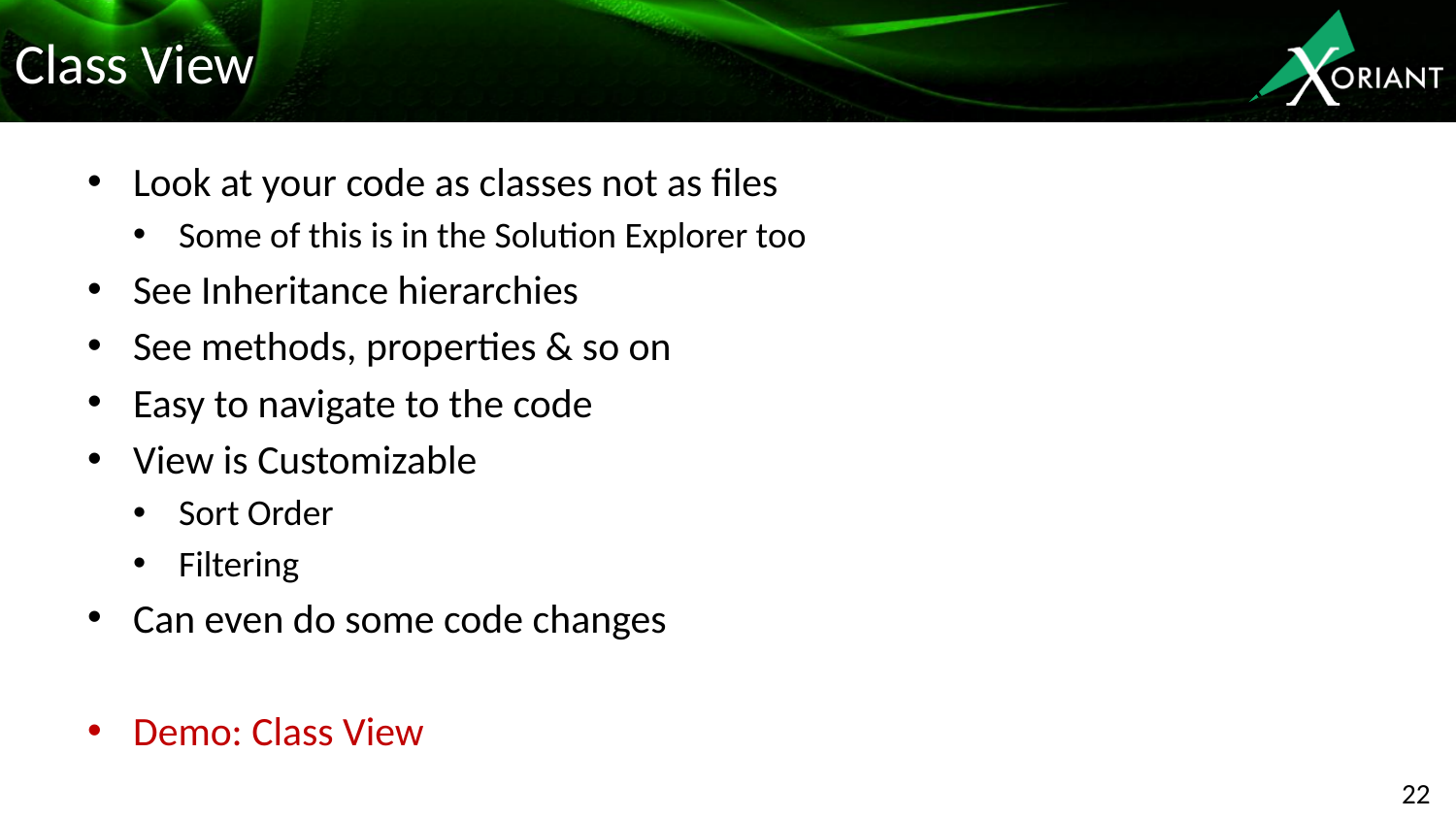

# Class View
Look at your code as classes not as files
Some of this is in the Solution Explorer too
See Inheritance hierarchies
See methods, properties & so on
Easy to navigate to the code
View is Customizable
Sort Order
Filtering
Can even do some code changes

Demo: Class View
22